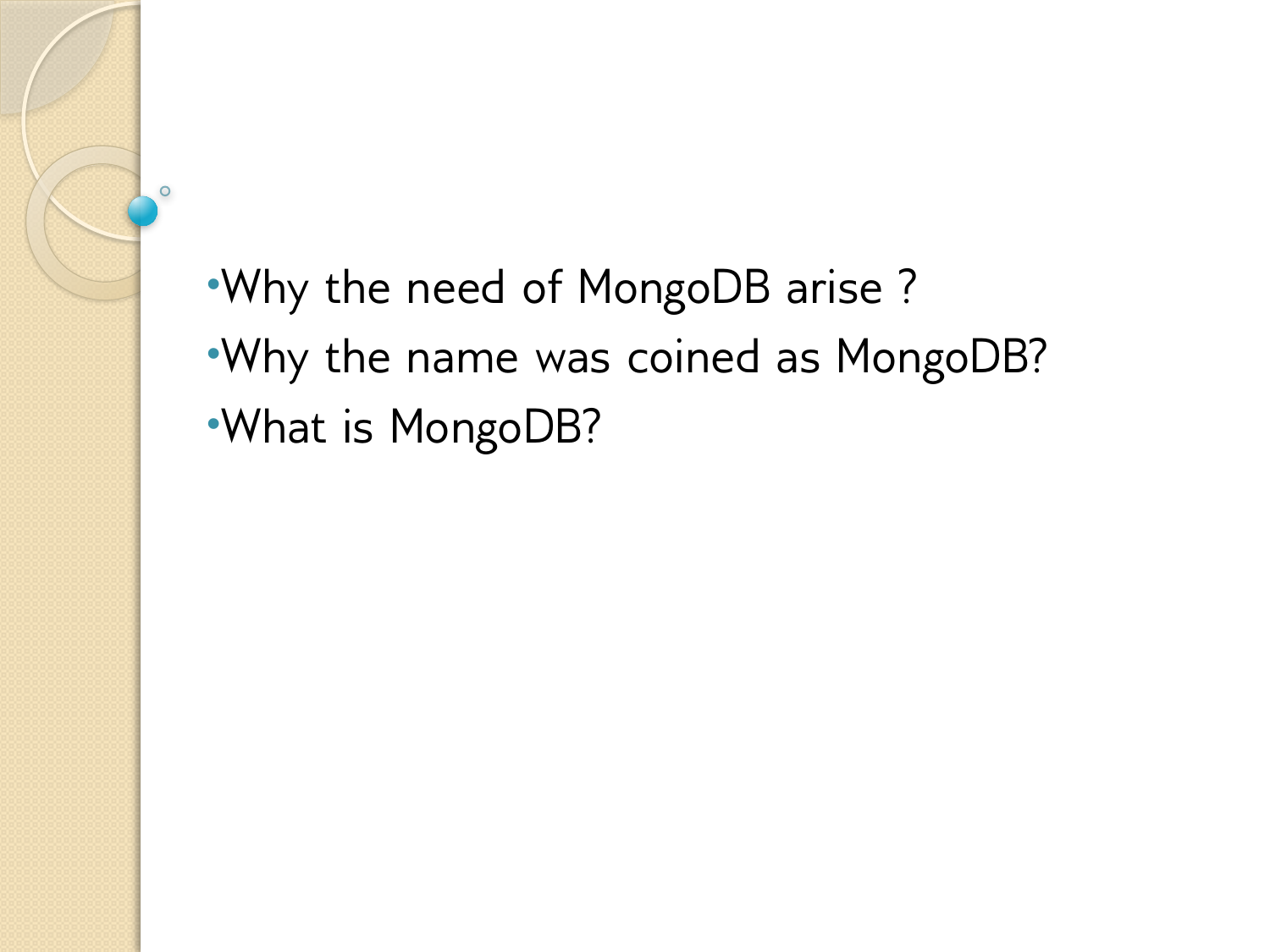

Why the need of MongoDB arise ?
Why the name was coined as MongoDB?
What is MongoDB?